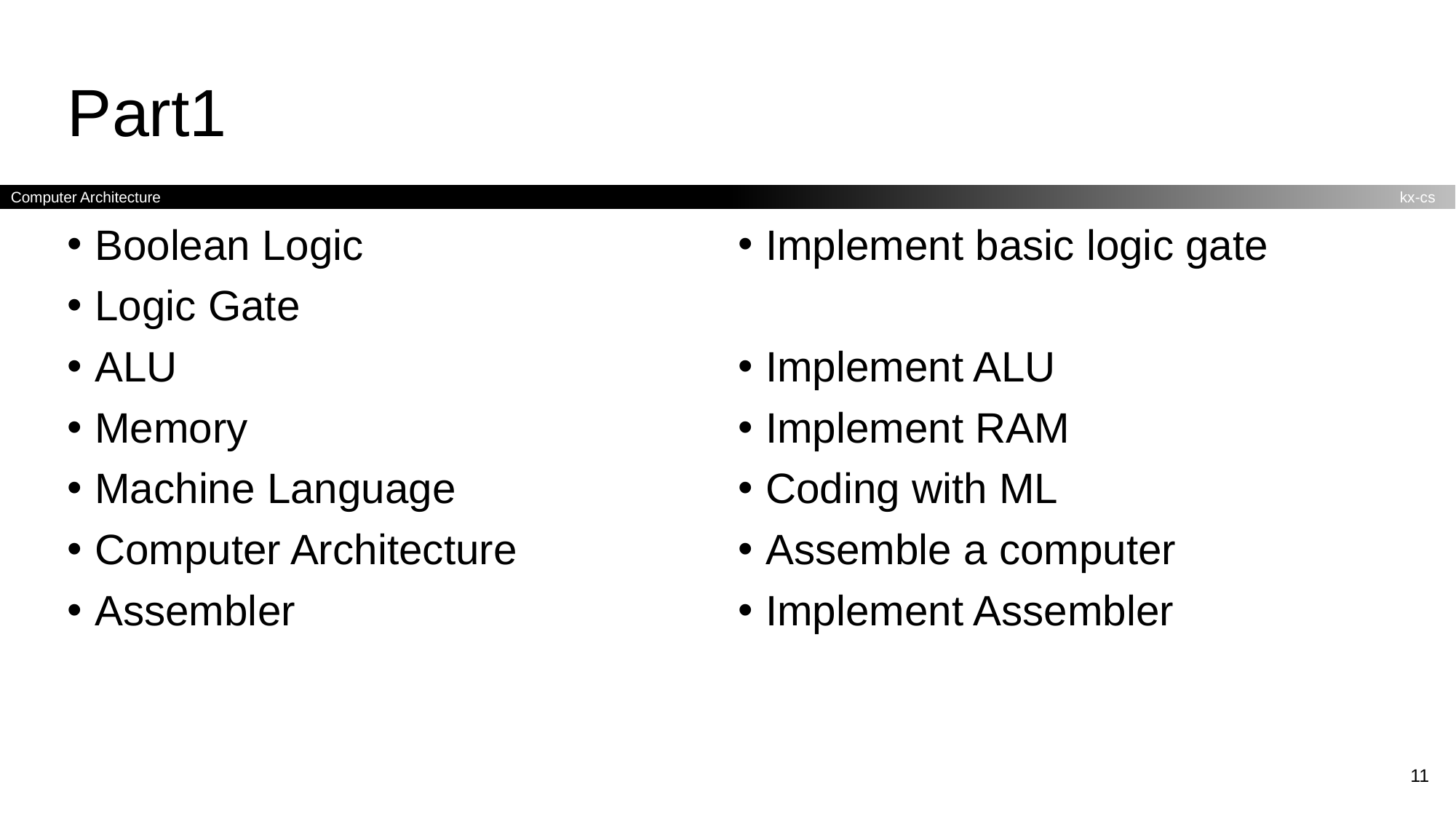

# Part1
Boolean Logic
Logic Gate
ALU
Memory
Machine Language
Computer Architecture
Assembler
Implement basic logic gate

Implement ALU
Implement RAM
Coding with ML
Assemble a computer
Implement Assembler